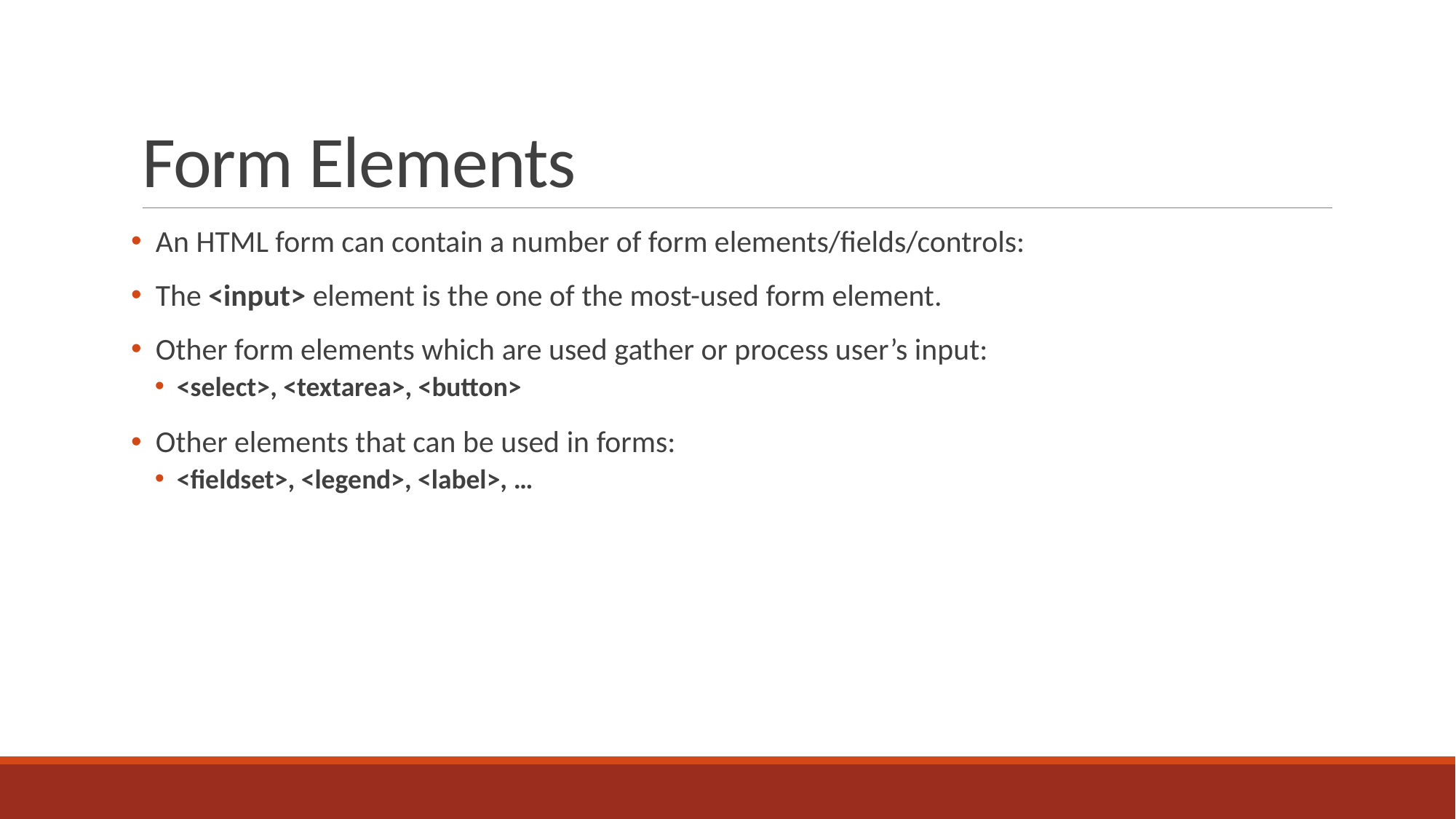

# Form Elements
  An HTML form can contain a number of form elements/fields/controls:
  The <input> element is the one of the most-used form element.
  Other form elements which are used gather or process user’s input:
<select>, <textarea>, <button>
  Other elements that can be used in forms:
<fieldset>, <legend>, <label>, …